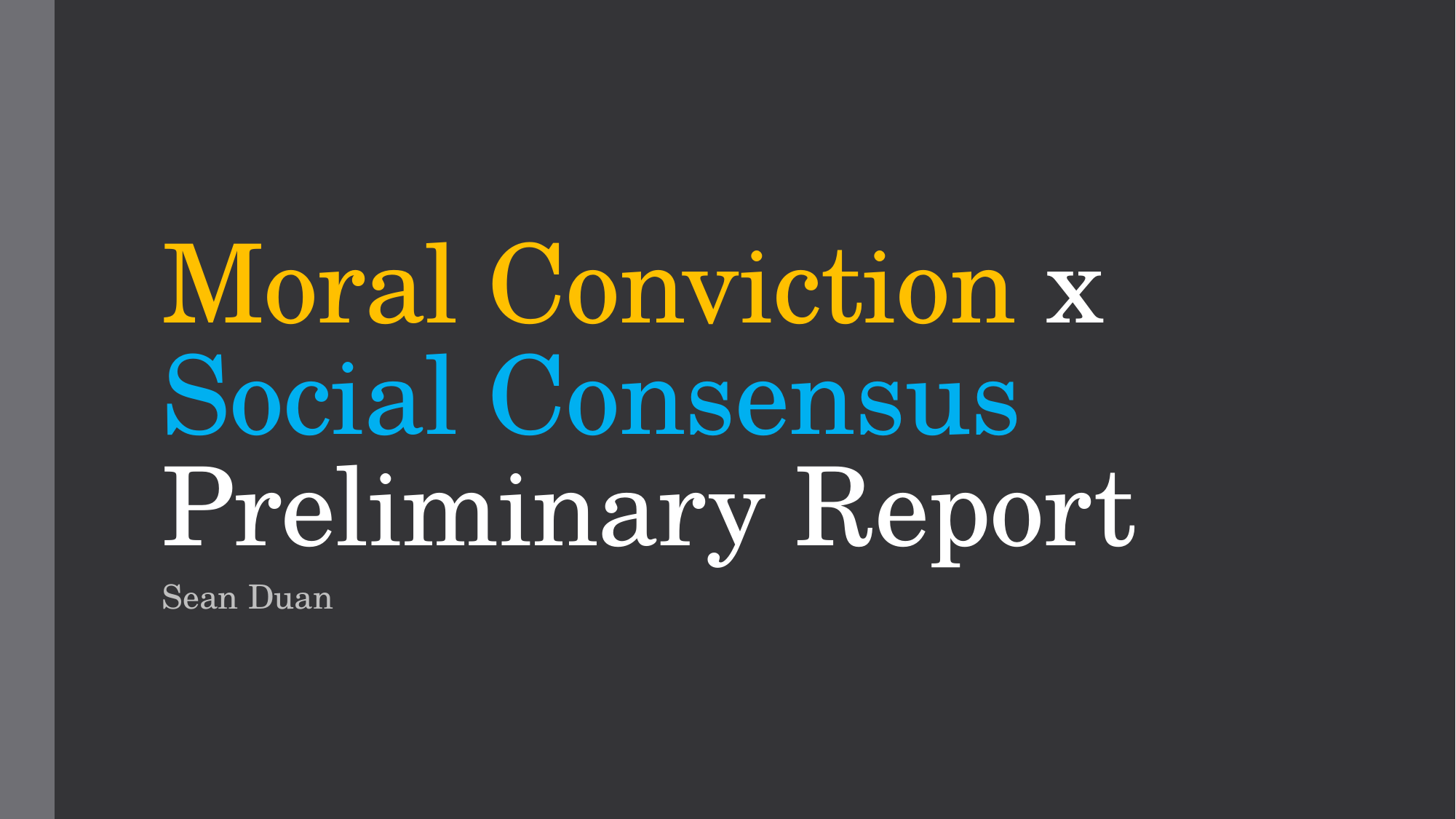

# Moral Conviction x Social Consensus Preliminary Report
Sean Duan